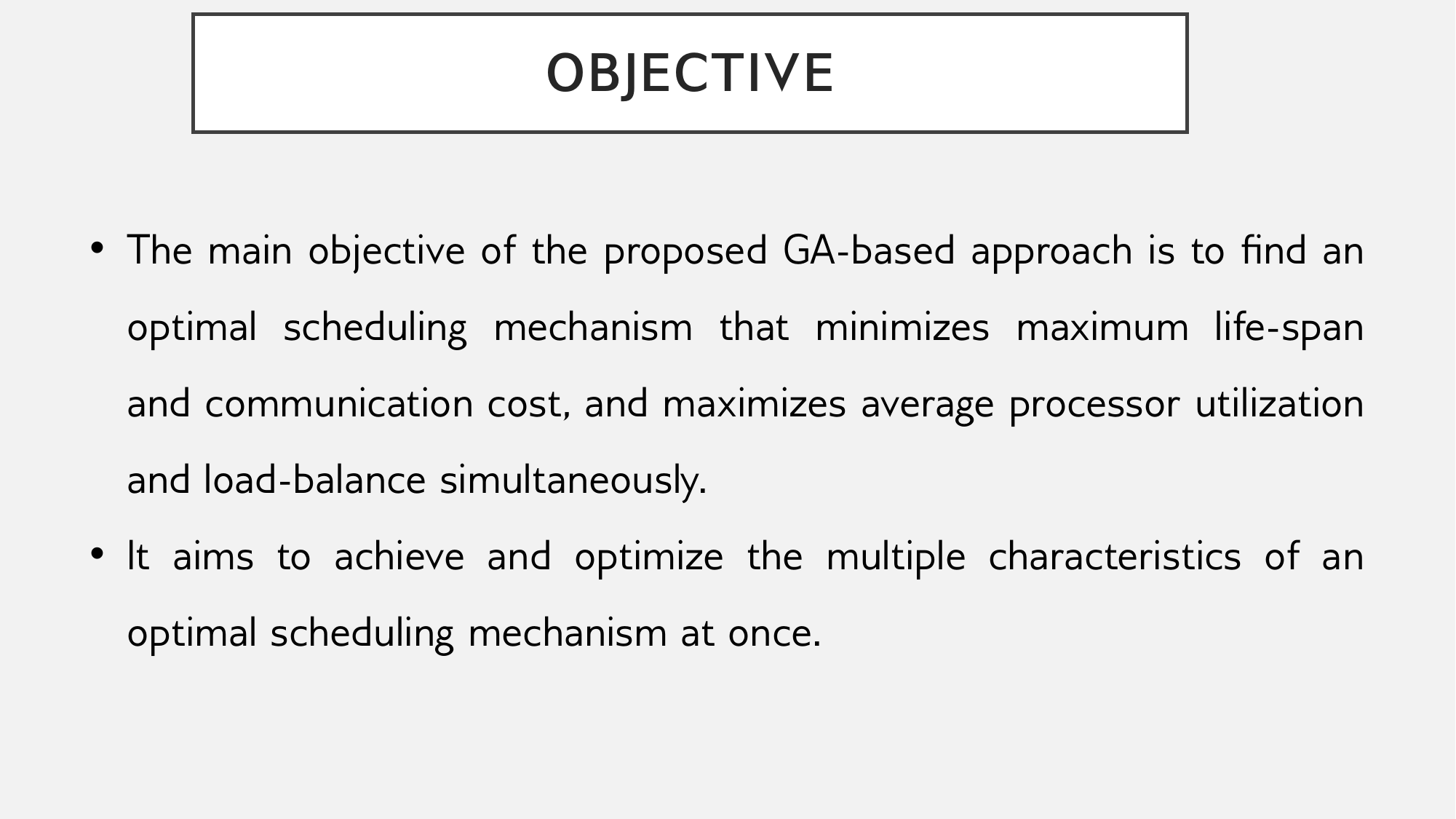

# Objective
The main objective of the proposed GA-based approach is to find an optimal scheduling mechanism that minimizes maximum life-span and communication cost, and maximizes average processor utilization and load-balance simultaneously.
It aims to achieve and optimize the multiple characteristics of an optimal scheduling mechanism at once.